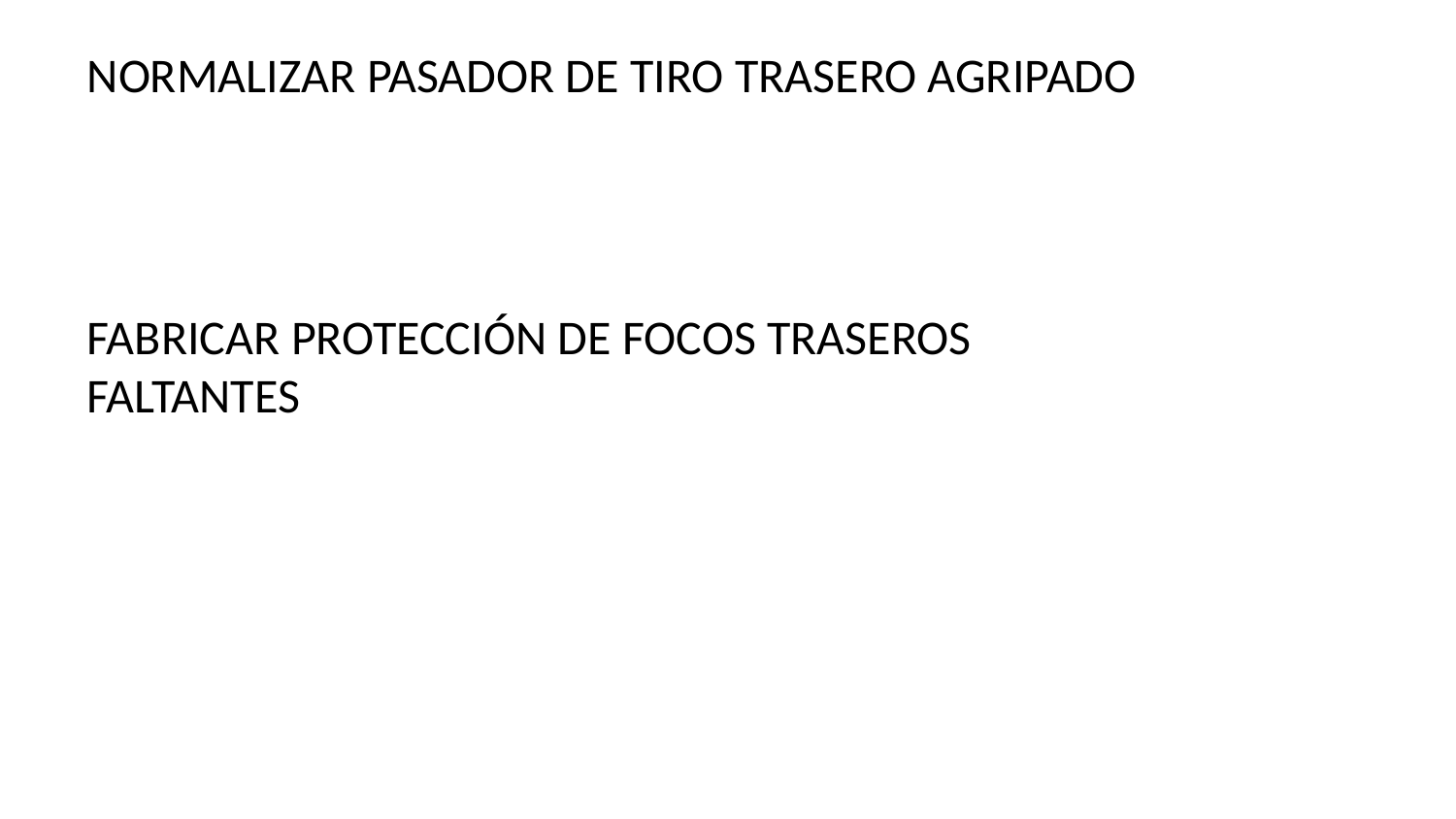

NORMALIZAR PASADOR DE TIRO TRASERO AGRIPADO
FABRICAR PROTECCIÓN DE FOCOS TRASEROS FALTANTES